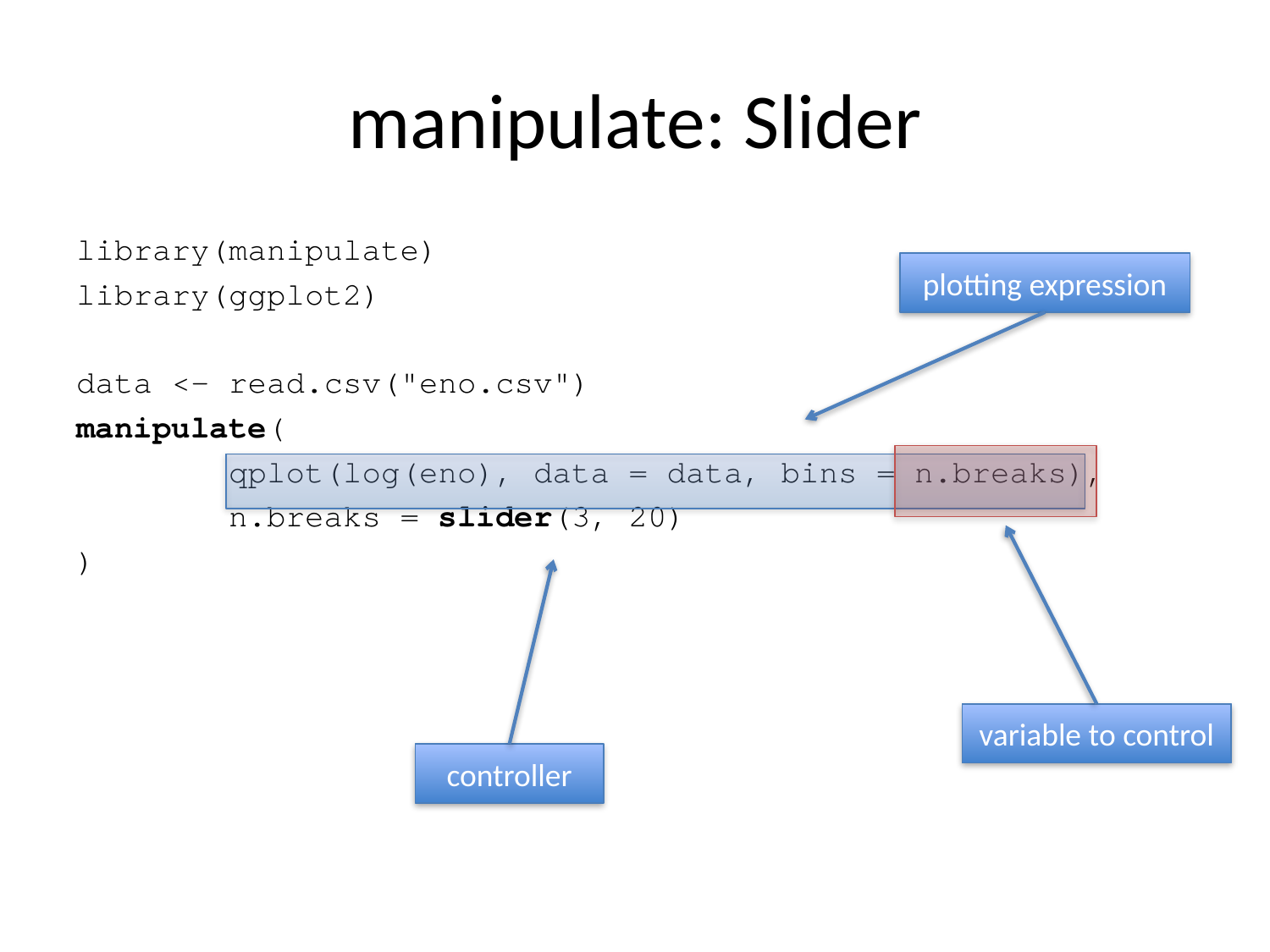

# manipulate: Slider
library(manipulate)
library(ggplot2)

data <- read.csv("eno.csv")
manipulate(
        qplot(log(eno), data = data, bins = n.breaks),
        n.breaks = slider(3, 20)
)
plotting expression

variable to control
controller